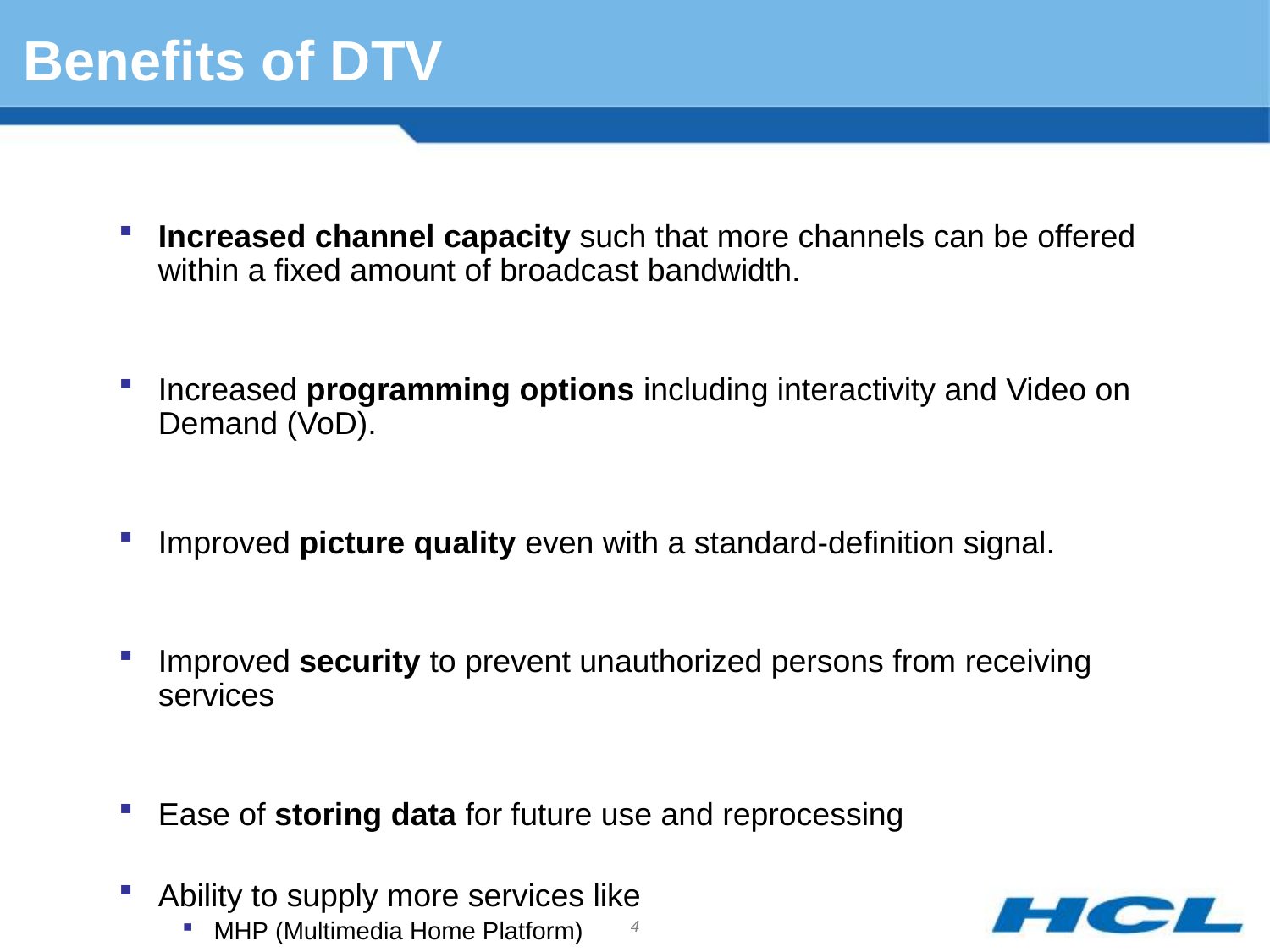

# Benefits of DTV

Increased channel capacity such that more channels can be offered within a fixed amount of broadcast bandwidth.

Increased programming options including interactivity and Video on Demand (VoD).

Improved picture quality even with a standard-definition signal.

Improved security to prevent unauthorized persons from receiving services

Ease of storing data for future use and reprocessing

Ability to supply more services like
MHP (Multimedia Home Platform)
EPG (Electronic Program Guide)

4